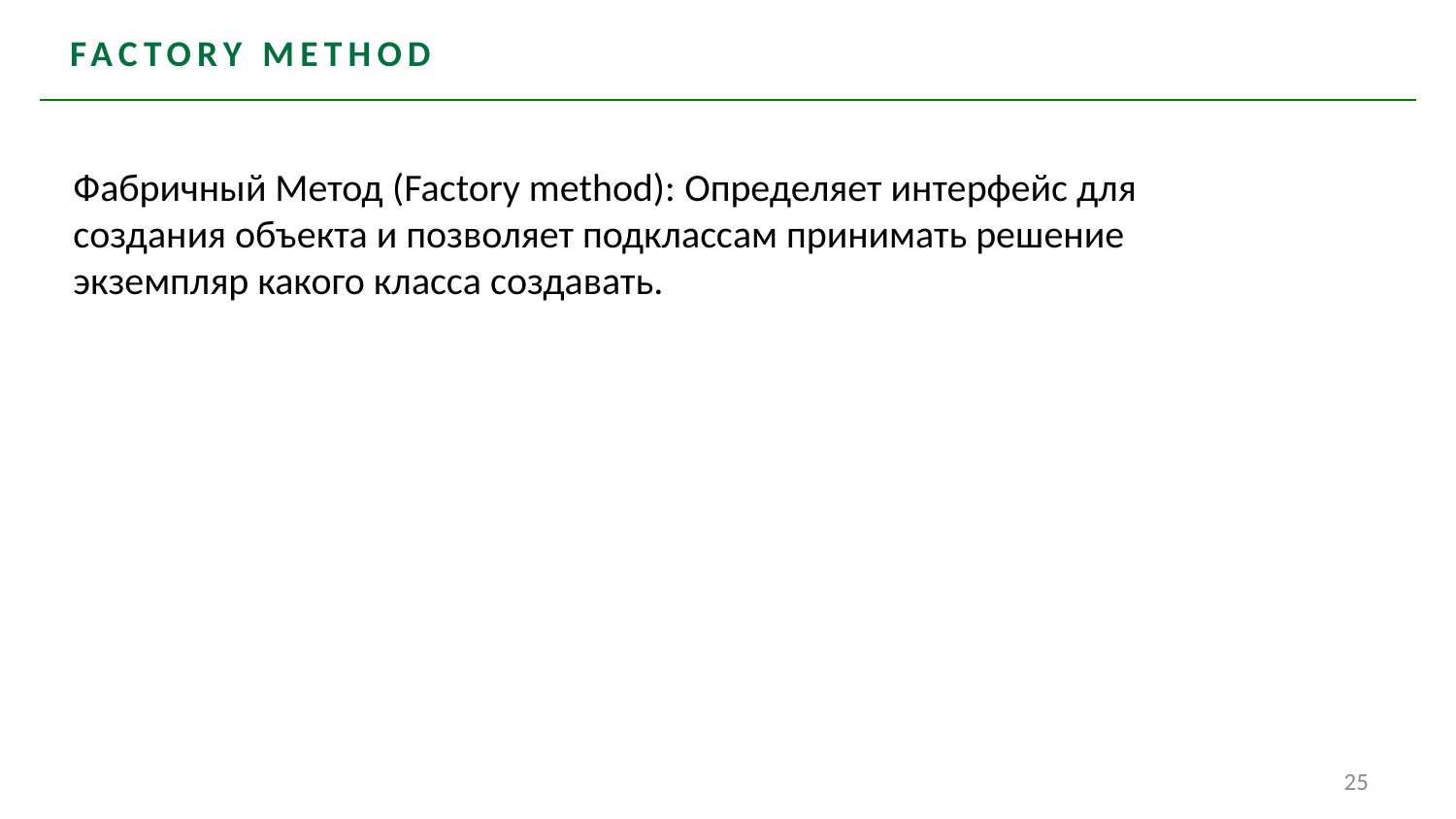

# Factory METHOD
Фабричный Метод (Factory method): Определяет интерфейс для создания объекта и позволяет подклассам принимать решение экземпляр какого класса создавать.

25